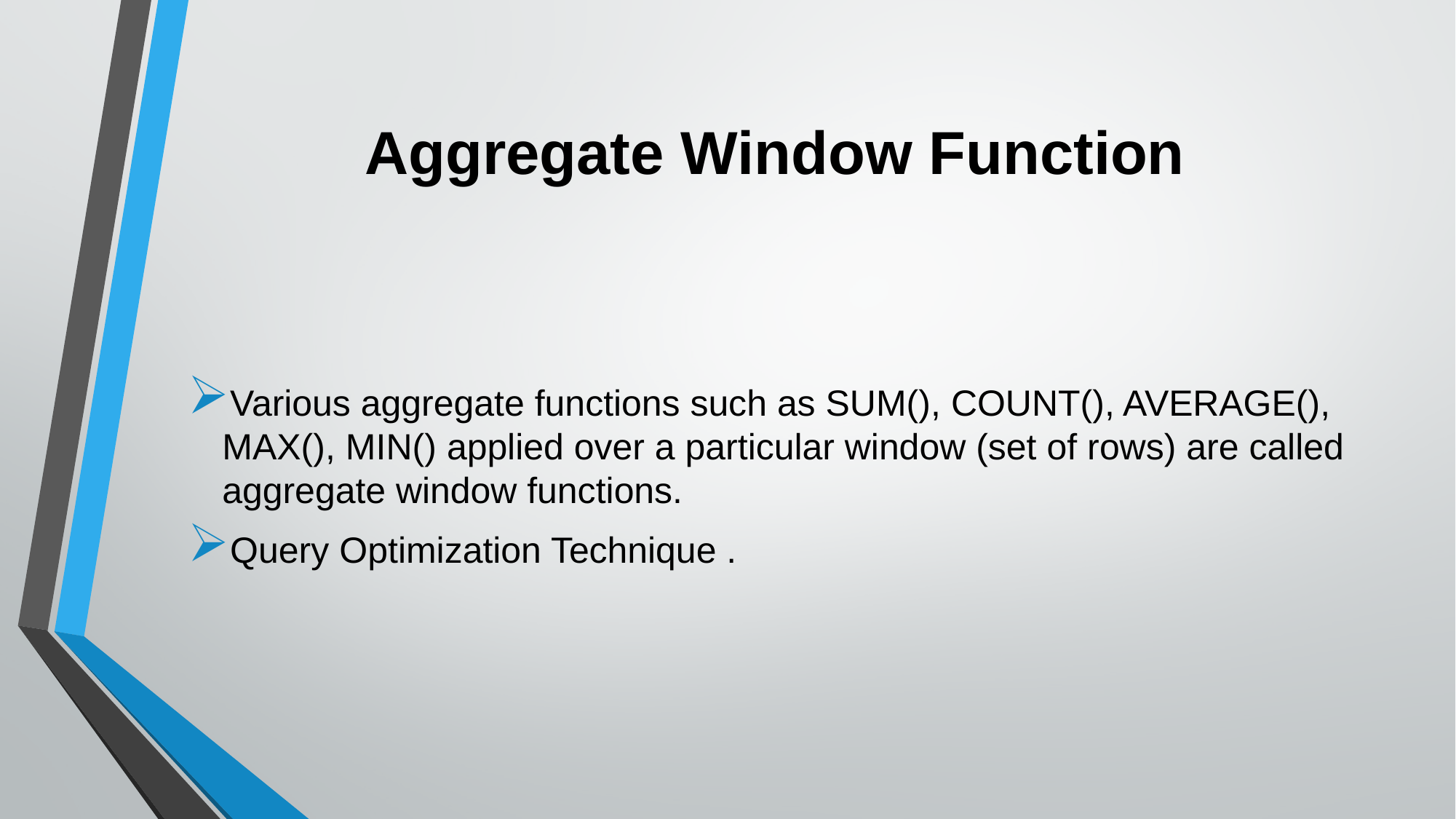

# Aggregate Window Function
Various aggregate functions such as SUM(), COUNT(), AVERAGE(), MAX(), MIN() applied over a particular window (set of rows) are called aggregate window functions.
Query Optimization Technique .